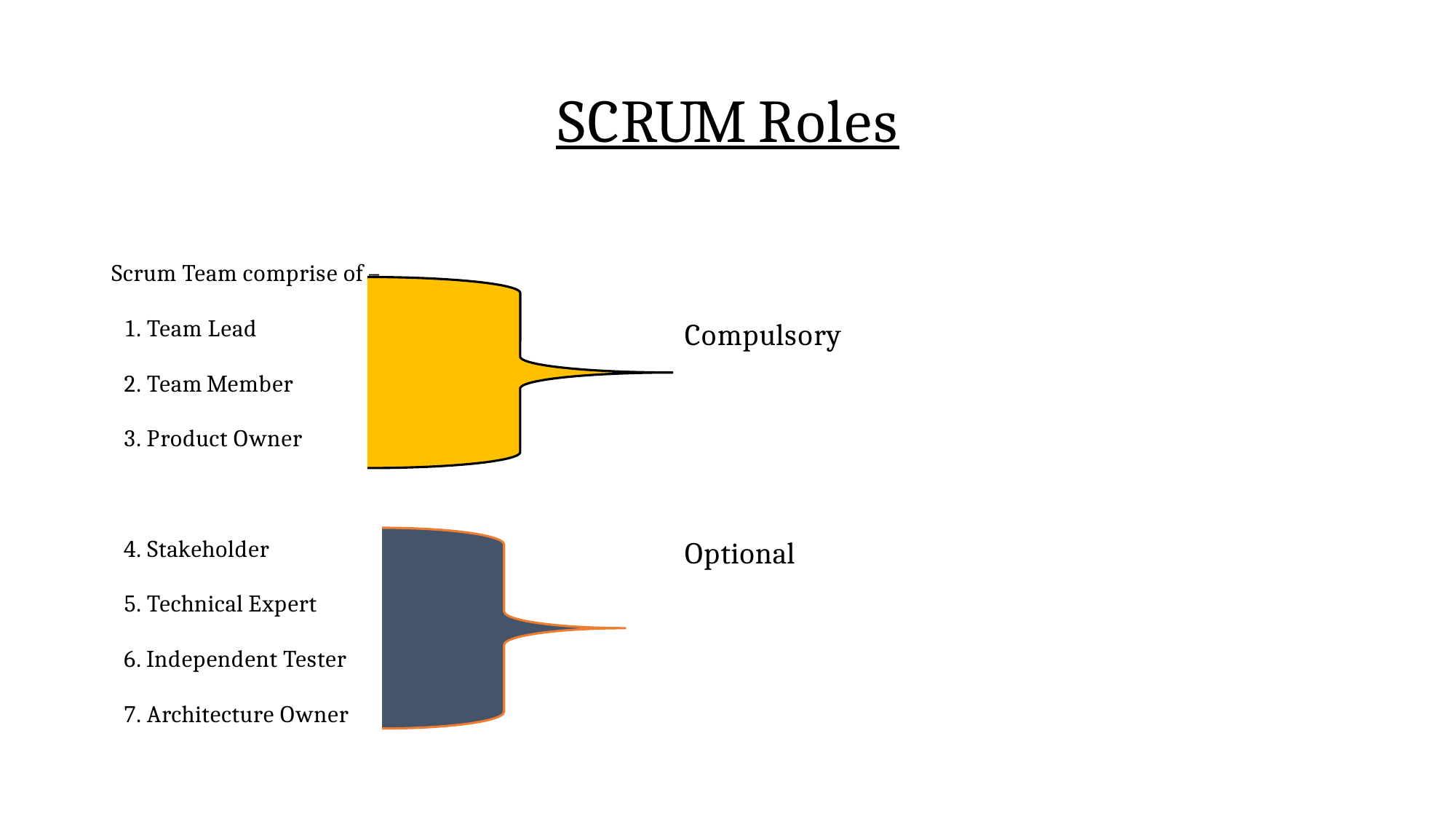

# SCRUM Roles
Scrum Team comprise of –
1. Team Lead
2. Team Member
3. Product Owner

4. Stakeholder
5. Technical Expert
6. Independent Tester
7. Architecture Owner

Compulsory

Optional